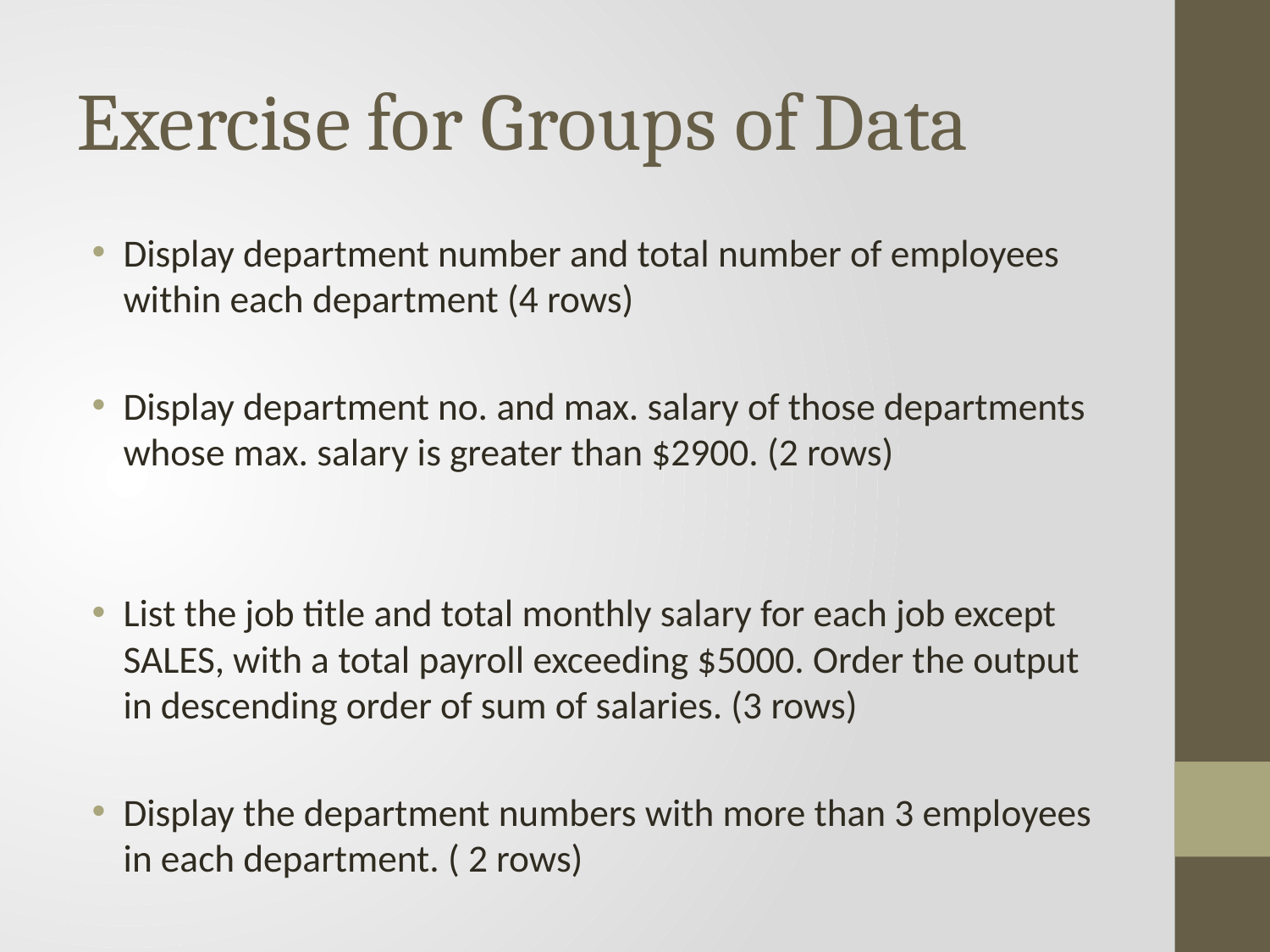

# Exercise for Groups of Data
Display department number and total number of employees within each department (4 rows)

Display department no. and max. salary of those departments whose max. salary is greater than $2900. (2 rows)

List the job title and total monthly salary for each job except SALES, with a total payroll exceeding $5000. Order the output in descending order of sum of salaries. (3 rows)

Display the department numbers with more than 3 employees in each department. ( 2 rows)